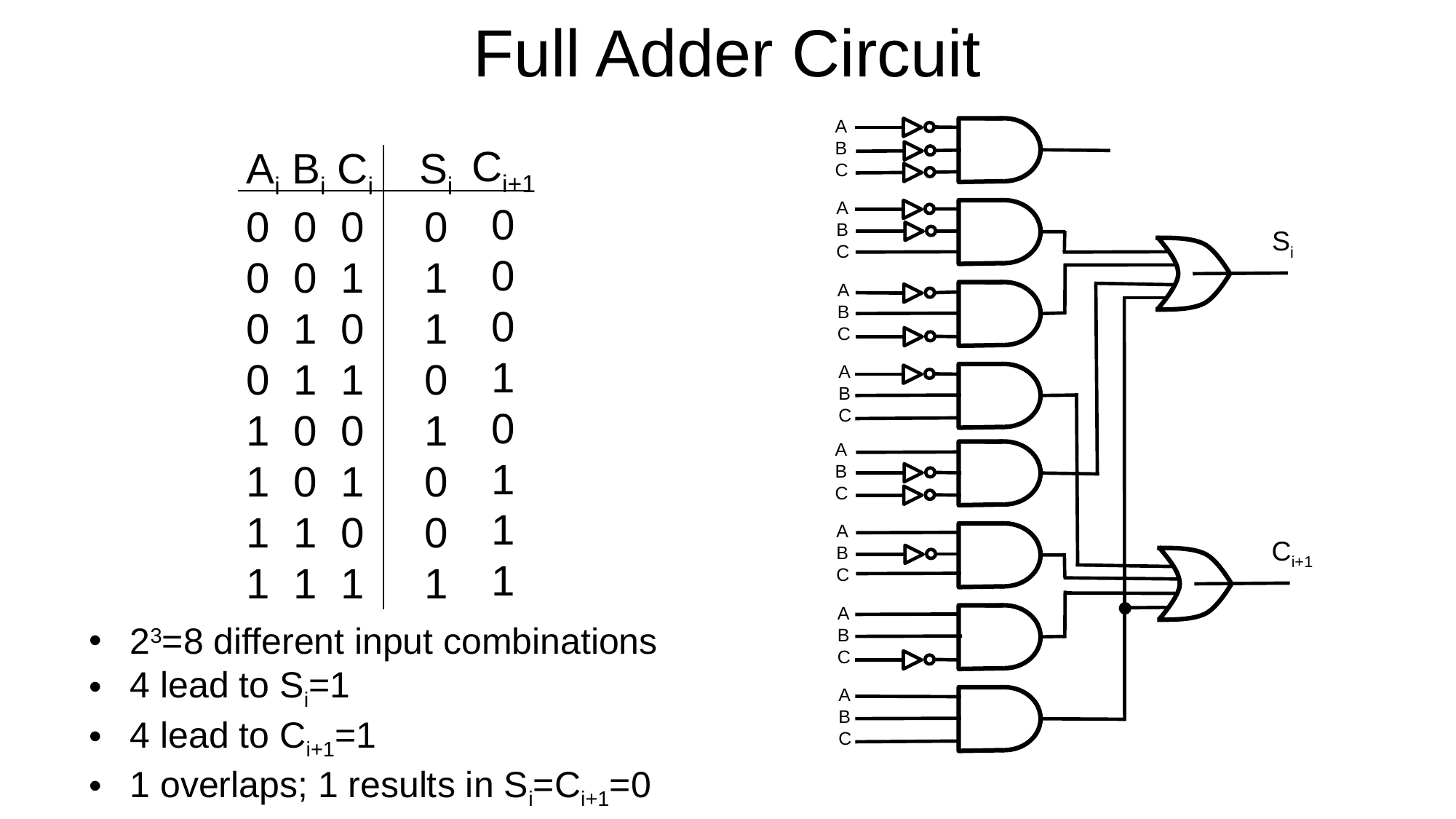

# Full Adder Circuit
A
B
C

A
B
C

Si

A
B
C

A
B
C

A
B
C

A
B
C

Ci+1

A
B
C

A
B
C

Ci+1
0
0
0
1
0
1
1
1
Ai Bi Ci
0  0  0
0  0  1
0  1  0
0  1  1
1  0  0
1  0  1
1  1  0
1  1  1

Si
0
1
1
0
1
0
0
1
23=8 different input combinations
4 lead to Si=1
4 lead to Ci+1=1
1 overlaps; 1 results in Si=Ci+1=0